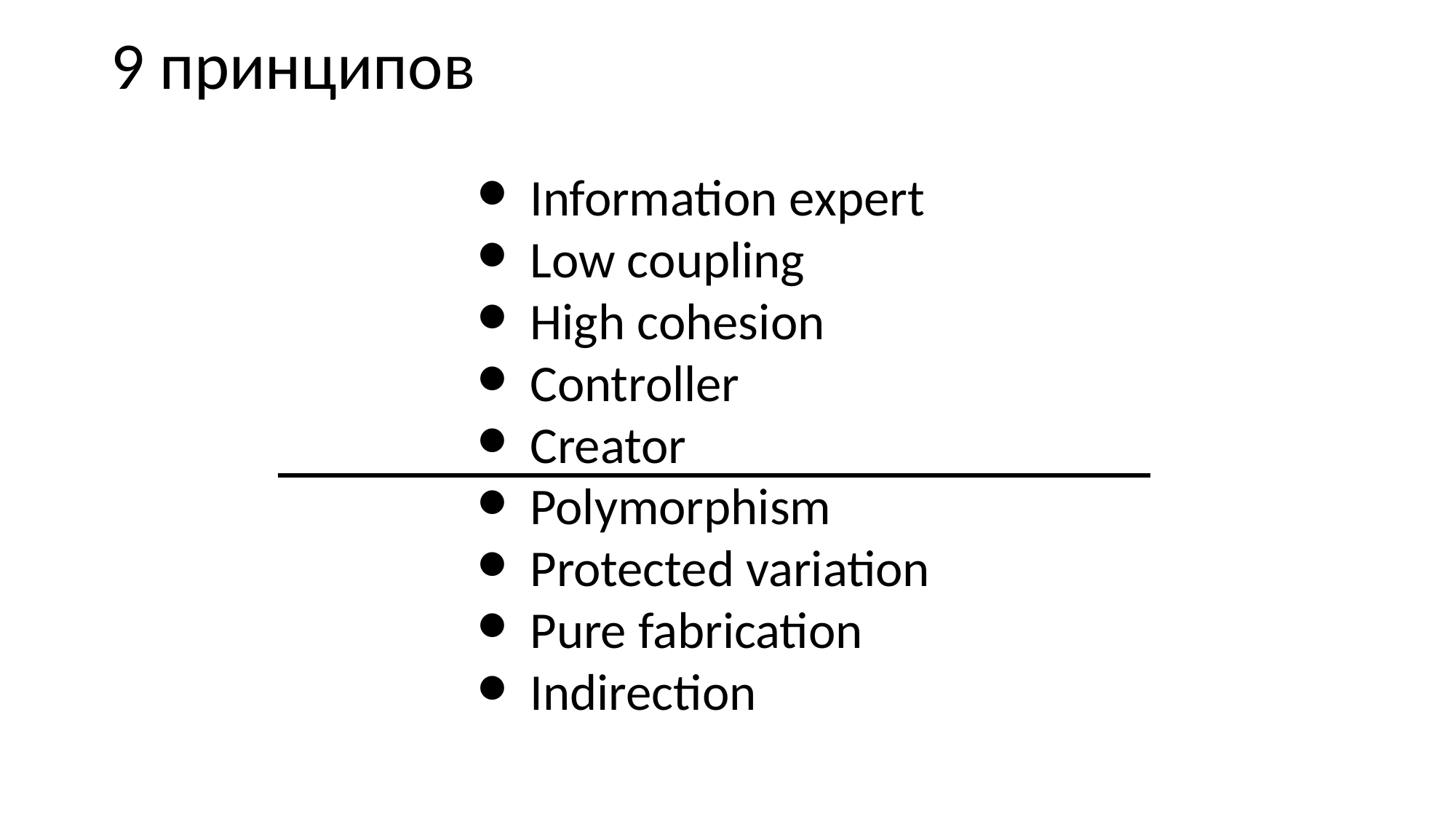

9 принципов
Information expert
Low coupling
High cohesion
Controller
Creator
Polymorphism
Protected variation
Pure fabrication
Indirection